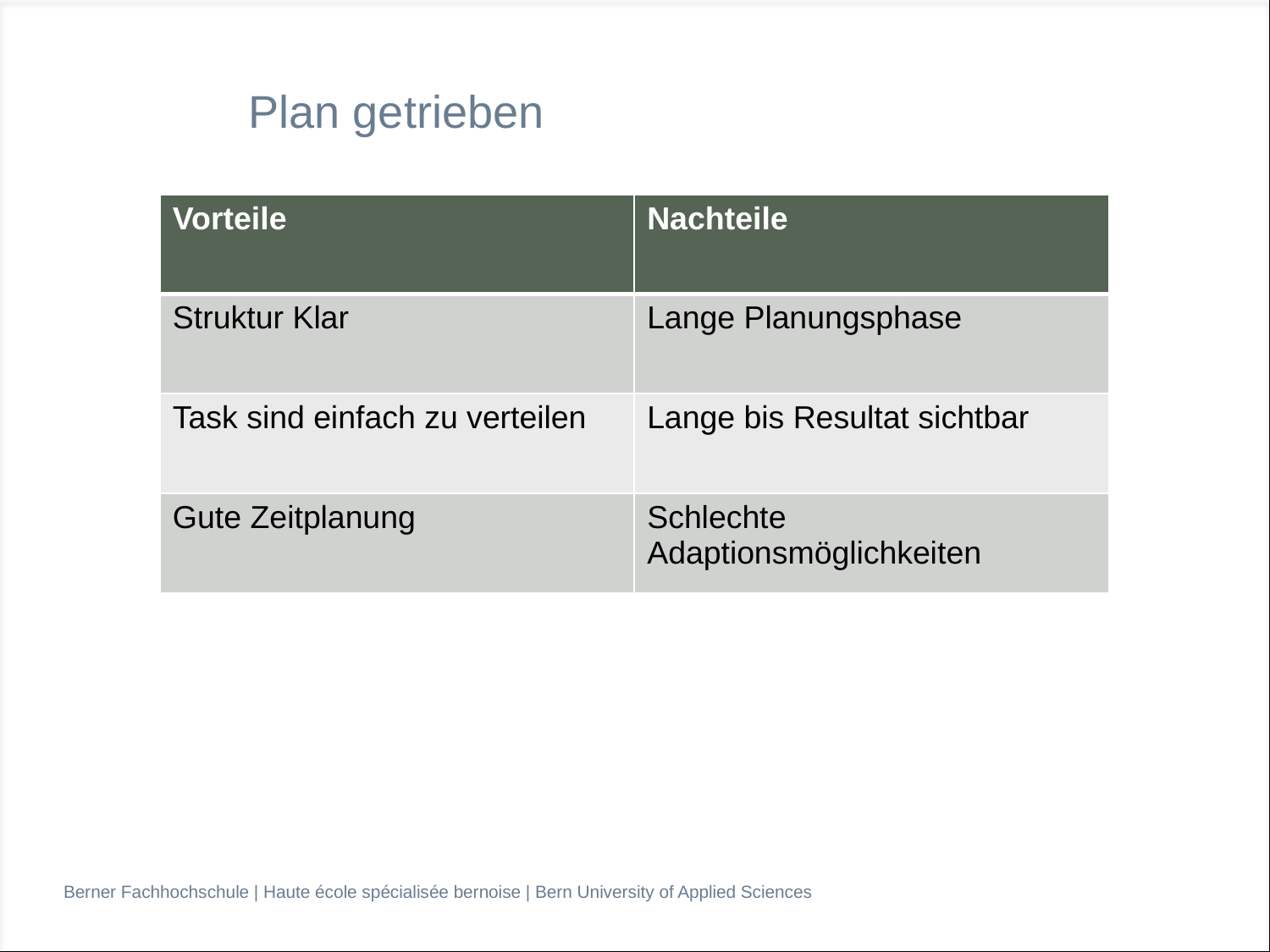

# Plan getrieben

| Vorteile | Nachteile |
| --- | --- |
| Struktur Klar | Lange Planungsphase |
| Task sind einfach zu verteilen | Lange bis Resultat sichtbar |
| Gute Zeitplanung | Schlechte Adaptionsmöglichkeiten |